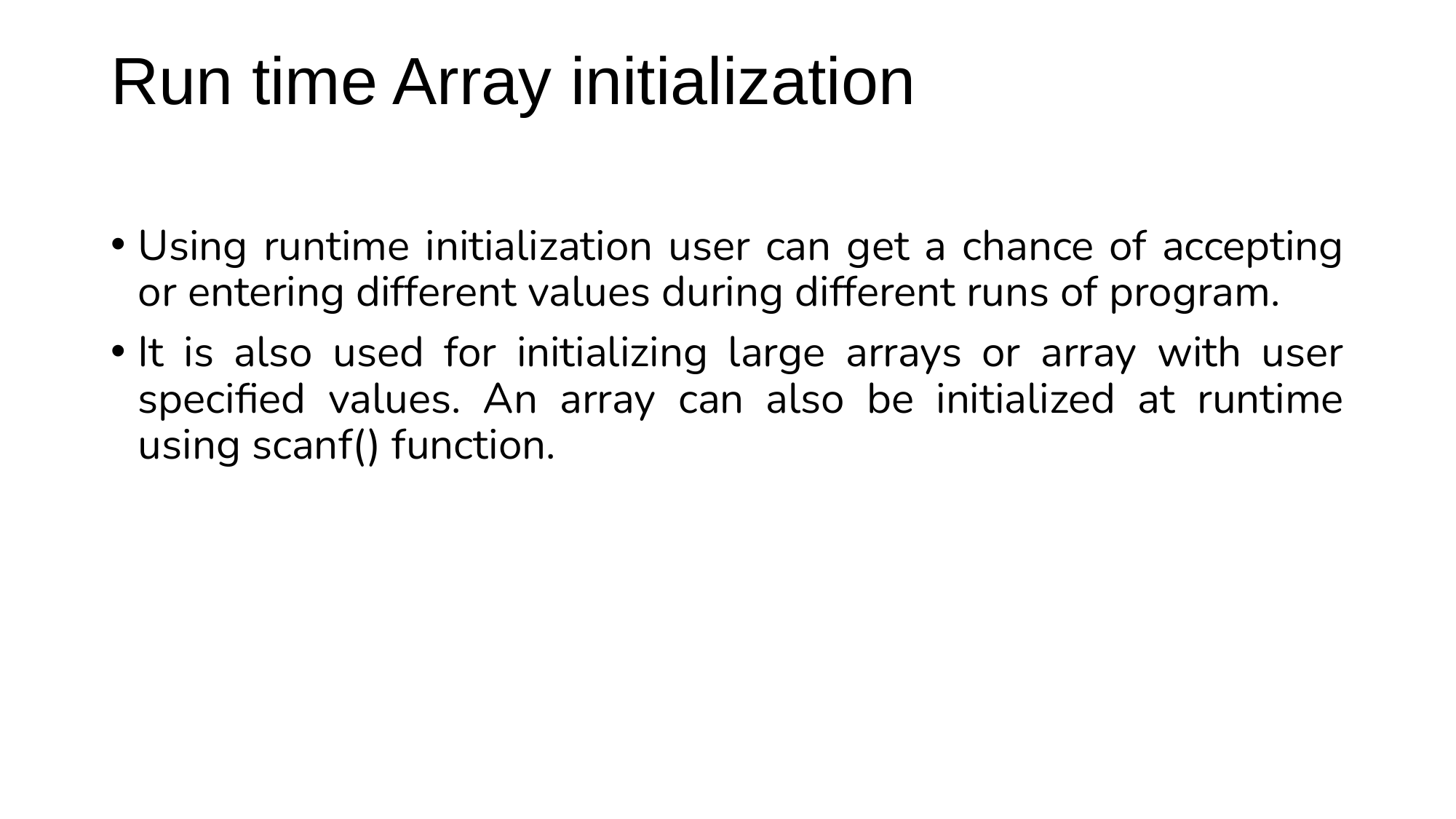

# Run time Array initialization
Using runtime initialization user can get a chance of accepting or entering different values during different runs of program.
It is also used for initializing large arrays or array with user specified values. An array can also be initialized at runtime using scanf() function.